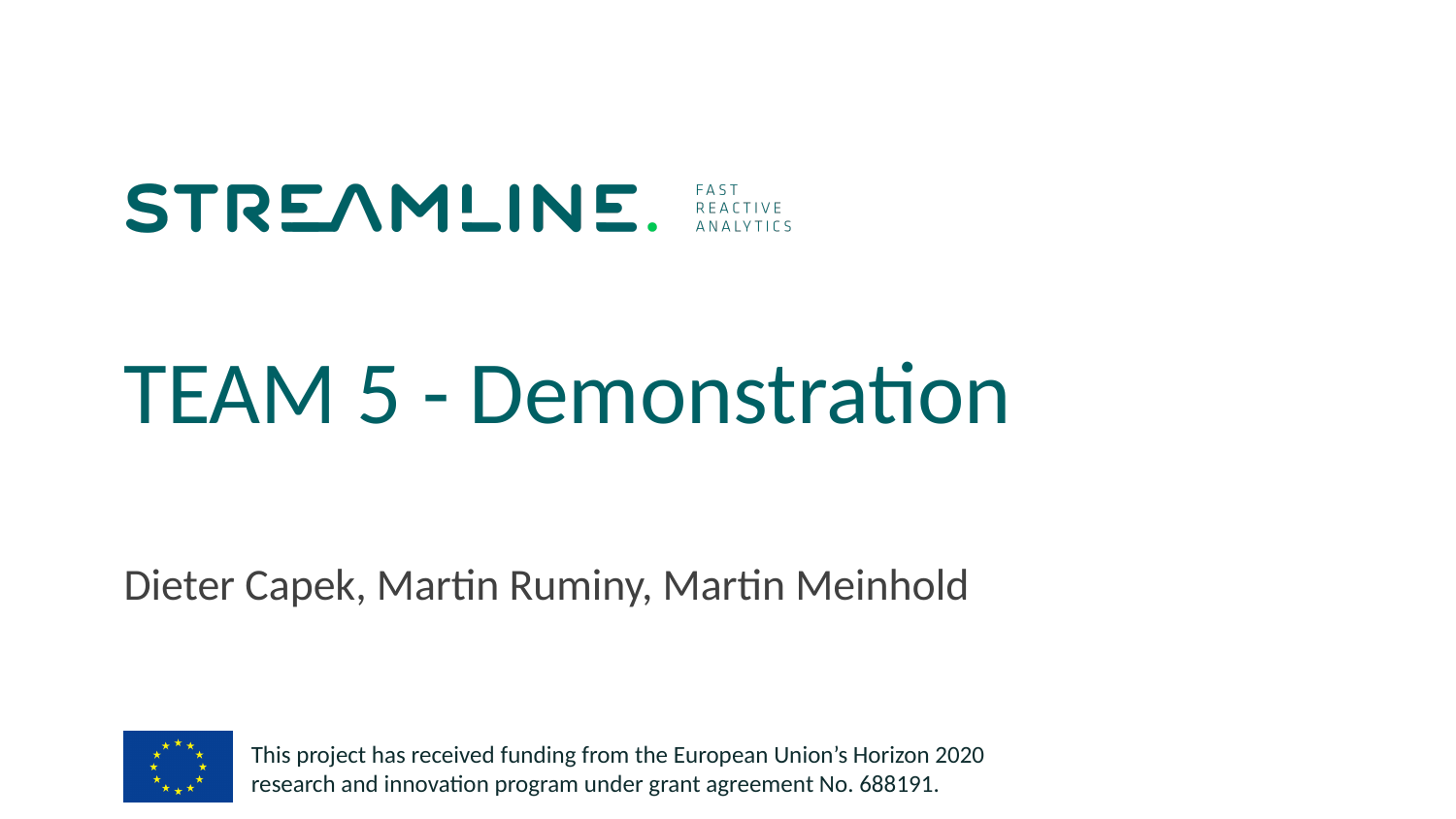

# TEAM 5 - Demonstration
Dieter Capek, Martin Ruminy, Martin Meinhold